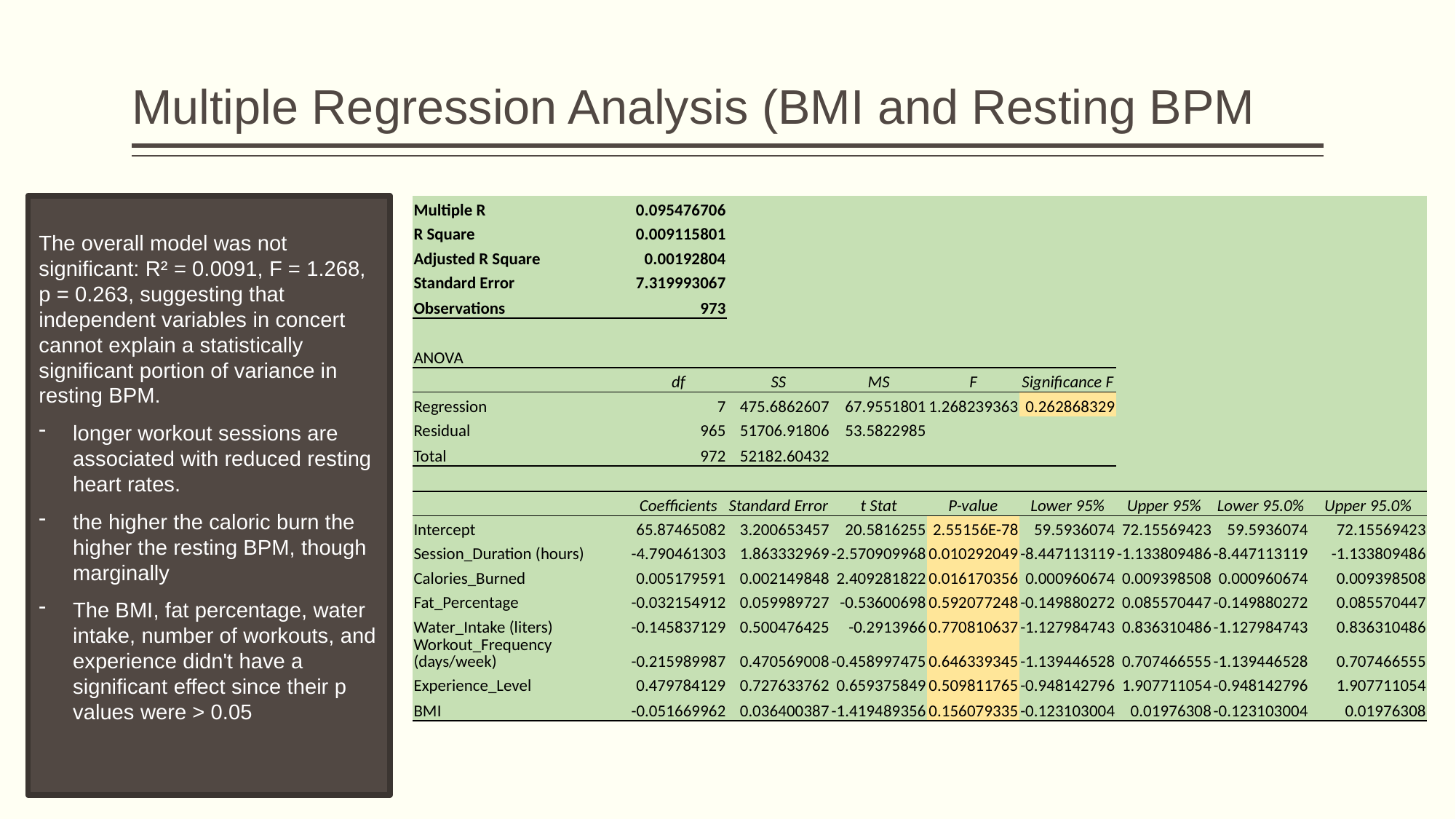

# Multiple Regression Analysis (BMI and Resting BPM
The overall model was not significant: R² = 0.0091, F = 1.268, p = 0.263, suggesting that independent variables in concert cannot explain a statistically significant portion of variance in resting BPM.
longer workout sessions are associated with reduced resting heart rates.
the higher the caloric burn the higher the resting BPM, though marginally
The BMI, fat percentage, water intake, number of workouts, and experience didn't have a significant effect since their p values were > 0.05

| Multiple R | 0.095476706 |  |  |  |  |  |  |  |
| --- | --- | --- | --- | --- | --- | --- | --- | --- |
| R Square | 0.009115801 |  |  |  |  |  |  |  |
| Adjusted R Square | 0.00192804 |  |  |  |  |  |  |  |
| Standard Error | 7.319993067 |  |  |  |  |  |  |  |
| Observations | 973 |  |  |  |  |  |  |  |
|  |  |  |  |  |  |  |  |  |
| ANOVA |  |  |  |  |  |  |  |  |
|  | df | SS | MS | F | Significance F |  |  |  |
| Regression | 7 | 475.6862607 | 67.9551801 | 1.268239363 | 0.262868329 |  |  |  |
| Residual | 965 | 51706.91806 | 53.5822985 |  |  |  |  |  |
| Total | 972 | 52182.60432 |  |  |  |  |  |  |
|  |  |  |  |  |  |  |  |  |
|  | Coefficients | Standard Error | t Stat | P-value | Lower 95% | Upper 95% | Lower 95.0% | Upper 95.0% |
| Intercept | 65.87465082 | 3.200653457 | 20.5816255 | 2.55156E-78 | 59.5936074 | 72.15569423 | 59.5936074 | 72.15569423 |
| Session\_Duration (hours) | -4.790461303 | 1.863332969 | -2.570909968 | 0.010292049 | -8.447113119 | -1.133809486 | -8.447113119 | -1.133809486 |
| Calories\_Burned | 0.005179591 | 0.002149848 | 2.409281822 | 0.016170356 | 0.000960674 | 0.009398508 | 0.000960674 | 0.009398508 |
| Fat\_Percentage | -0.032154912 | 0.059989727 | -0.53600698 | 0.592077248 | -0.149880272 | 0.085570447 | -0.149880272 | 0.085570447 |
| Water\_Intake (liters) | -0.145837129 | 0.500476425 | -0.2913966 | 0.770810637 | -1.127984743 | 0.836310486 | -1.127984743 | 0.836310486 |
| Workout\_Frequency (days/week) | -0.215989987 | 0.470569008 | -0.458997475 | 0.646339345 | -1.139446528 | 0.707466555 | -1.139446528 | 0.707466555 |
| Experience\_Level | 0.479784129 | 0.727633762 | 0.659375849 | 0.509811765 | -0.948142796 | 1.907711054 | -0.948142796 | 1.907711054 |
| BMI | -0.051669962 | 0.036400387 | -1.419489356 | 0.156079335 | -0.123103004 | 0.01976308 | -0.123103004 | 0.01976308 |